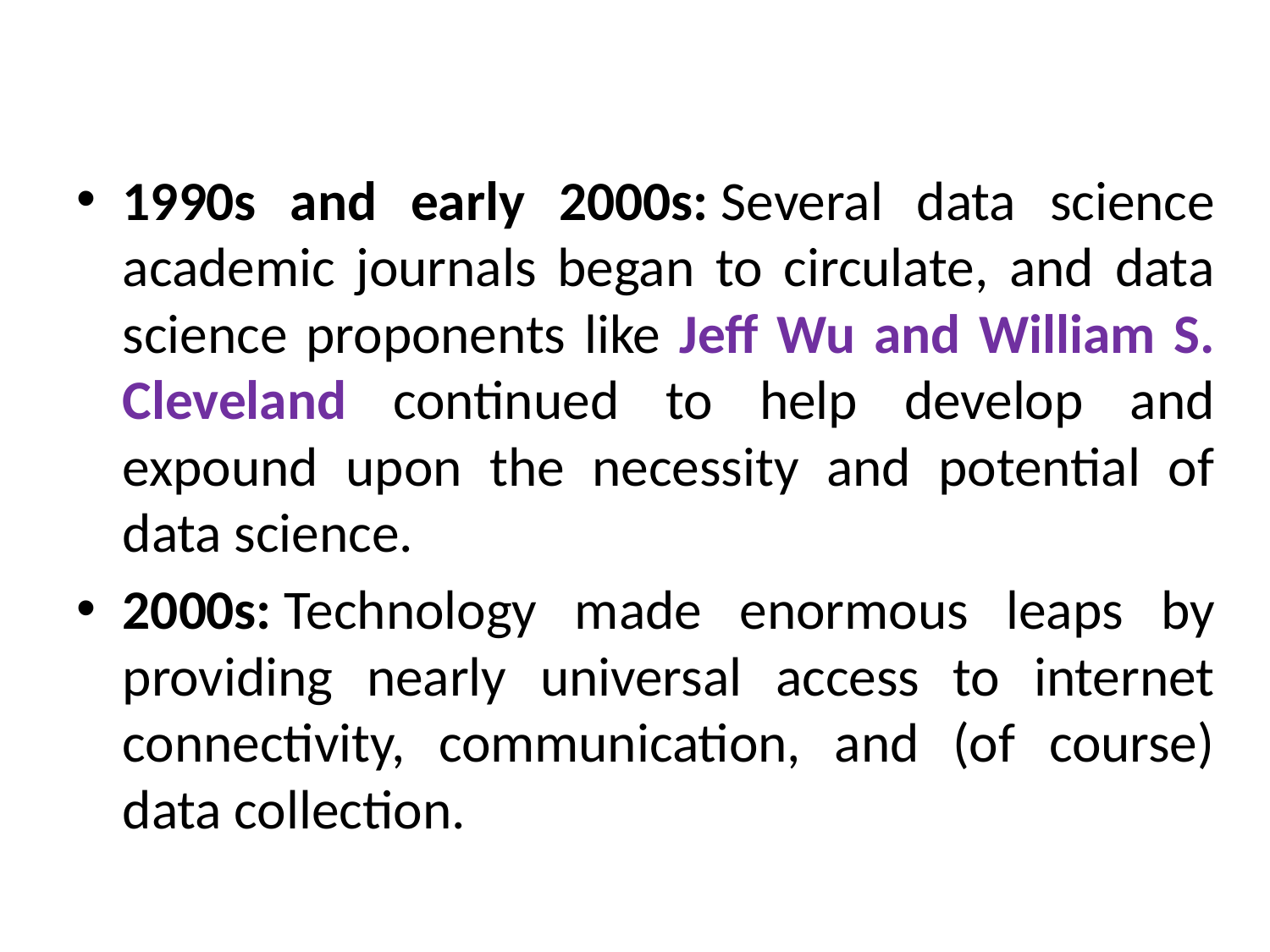

#
1990s and early 2000s: Several data science academic journals began to circulate, and data science proponents like Jeff Wu and William S. Cleveland continued to help develop and expound upon the necessity and potential of data science.
2000s: Technology made enormous leaps by providing nearly universal access to internet connectivity, communication, and (of course) data collection.